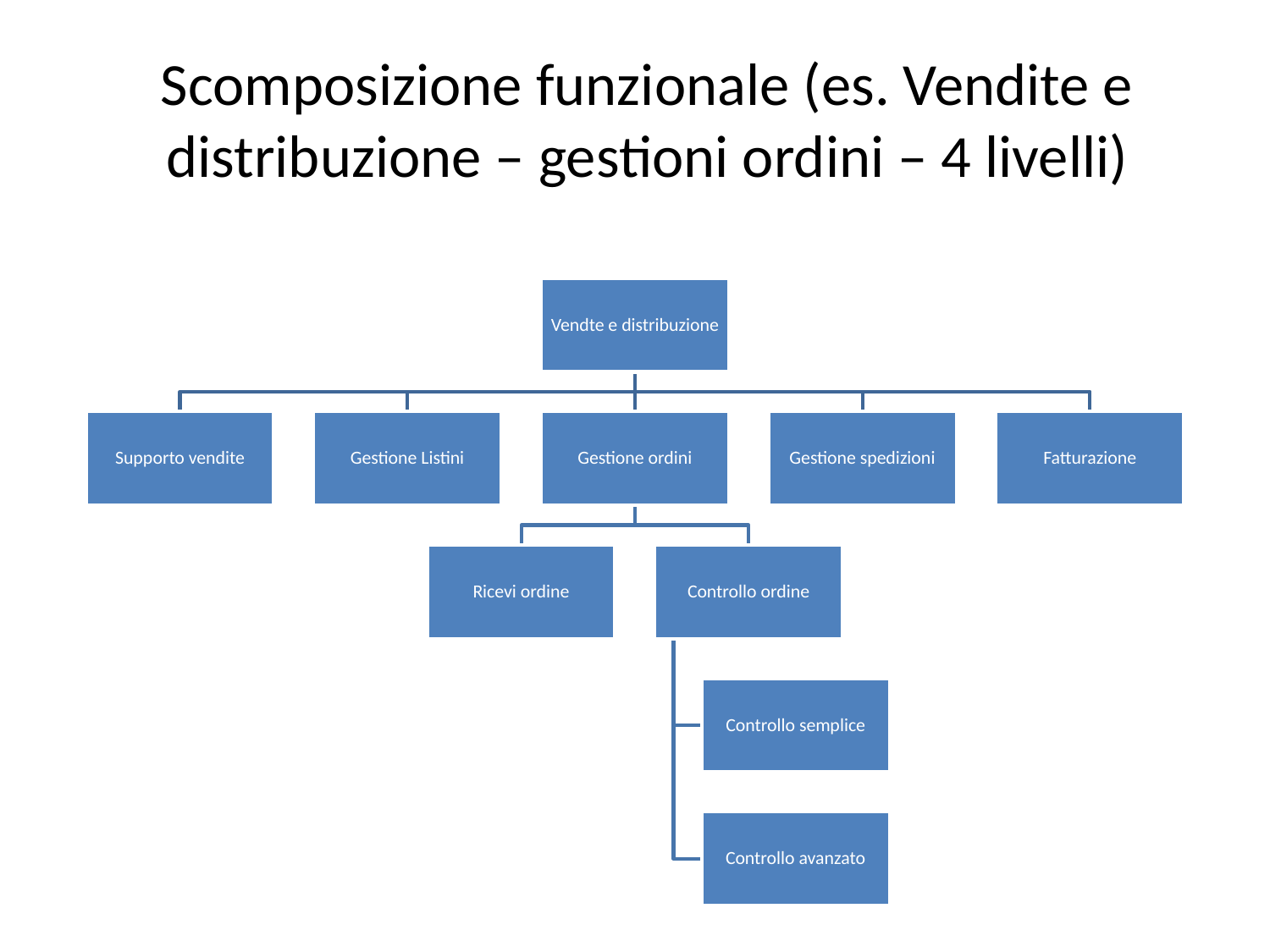

# Scomposizione funzionale (es. Vendite e distribuzione – gestioni ordini – 4 livelli)
Vendte e distribuzione
Supporto vendite
Gestione Listini
Gestione ordini
Ricevi ordine
Controllo ordine
Controllo semplice
Controllo avanzato
Gestione spedizioni
Fatturazione